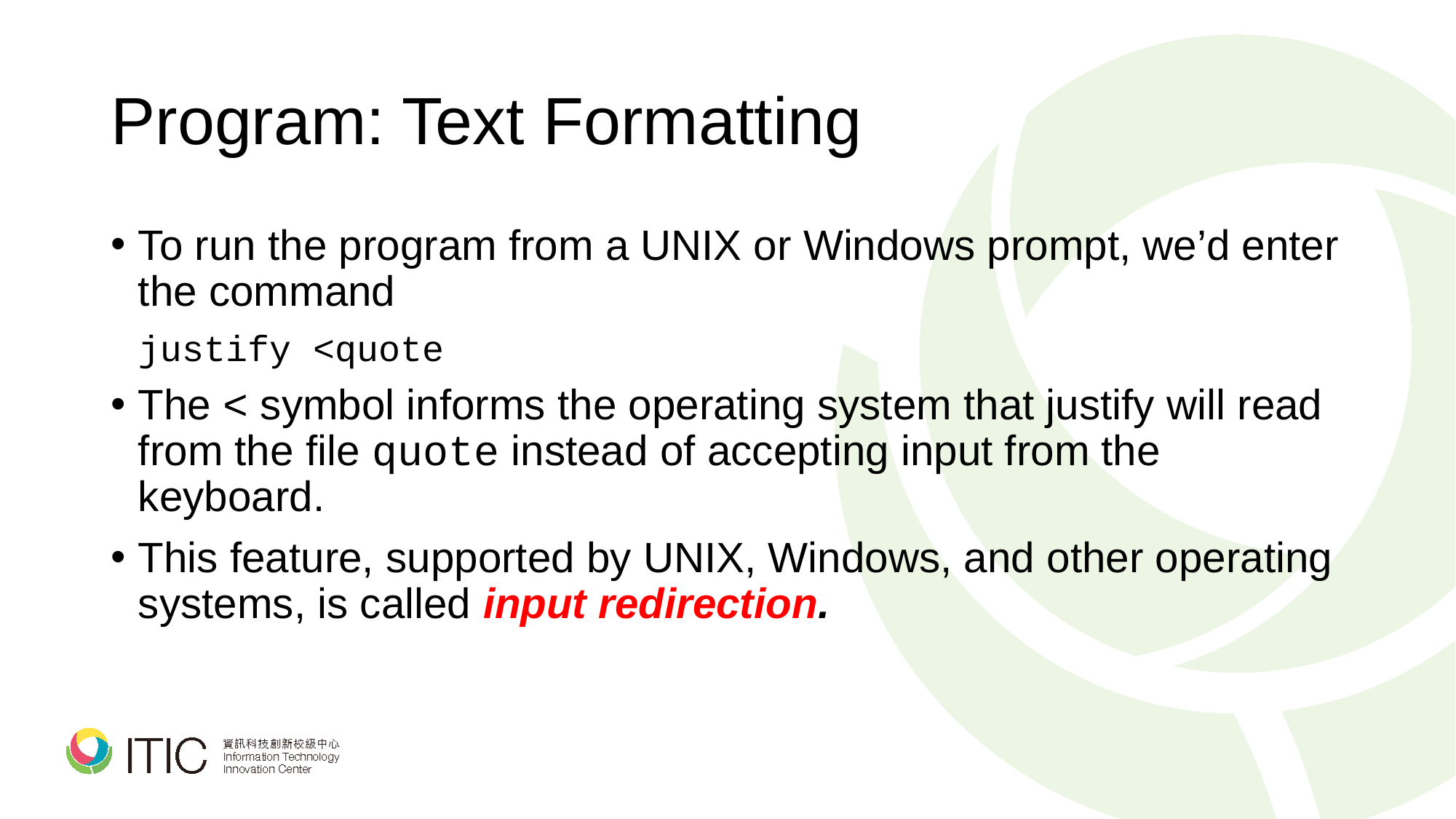

# Program: Text Formatting
To run the program from a UNIX or Windows prompt, we’d enter the command
	justify <quote
The < symbol informs the operating system that justify will read from the file quote instead of accepting input from the keyboard.
This feature, supported by UNIX, Windows, and other operating systems, is called input redirection.